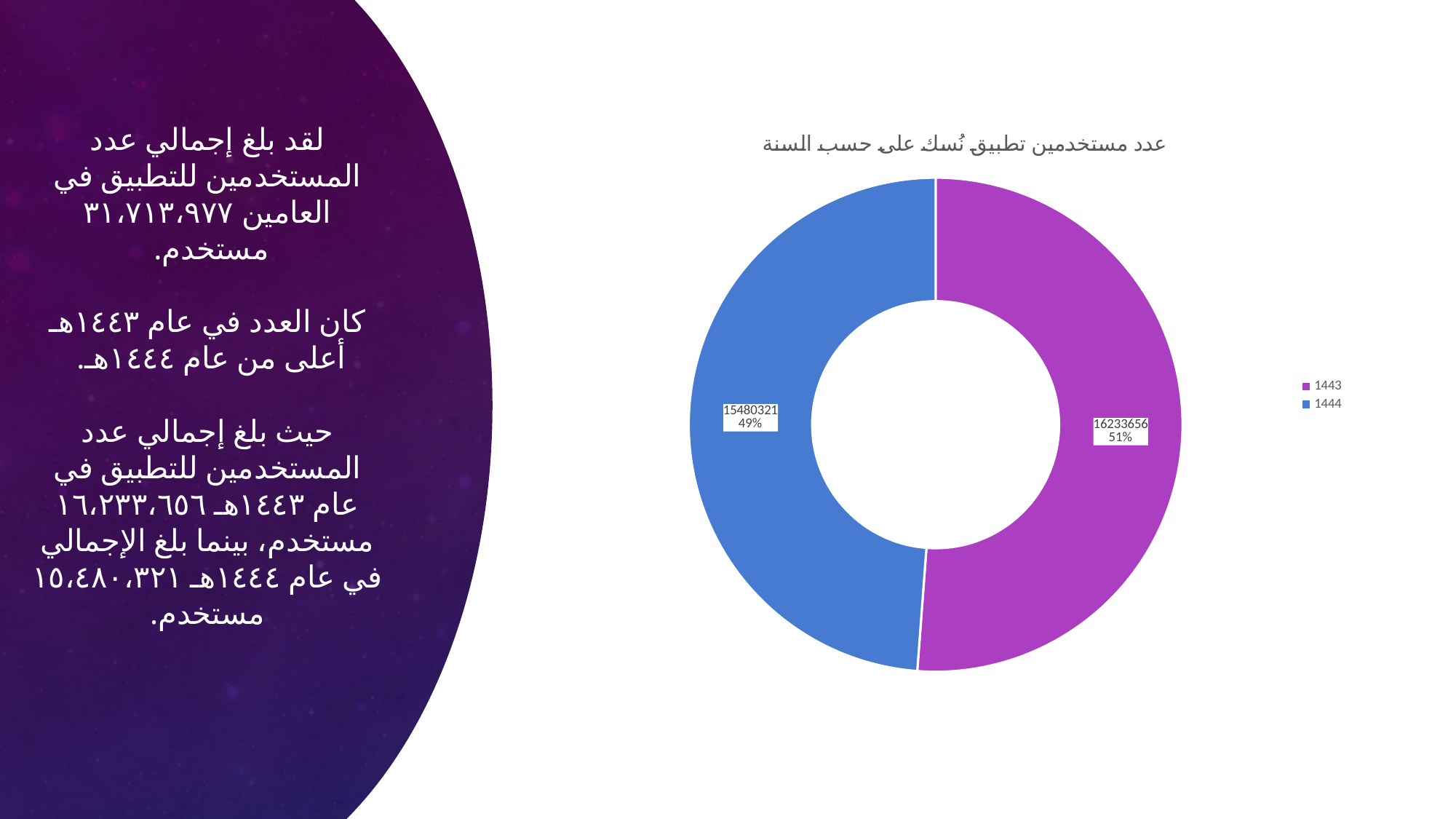

# لقد بلغ إجمالي عدد المستخدمين للتطبيق في العامين ٣١،٧١٣،٩٧٧ مستخدم. كان العدد في عام ١٤٤٣هـ أعلى من عام ١٤٤٤هـ. حيث بلغ إجمالي عدد المستخدمين للتطبيق في عام ١٤٤٣هـ ١٦،٢٣٣،٦٥٦ مستخدم، بينما بلغ الإجمالي في عام ١٤٤٤هـ ١٥،٤٨٠،٣٢١ مستخدم.

### Chart: عدد مستخدمين تطبيق نُسك على حسب السنة

| Category | الإجمالي |
|---|---|
| 1443 | 16233656.0 |
| 1444 | 15480321.0 |